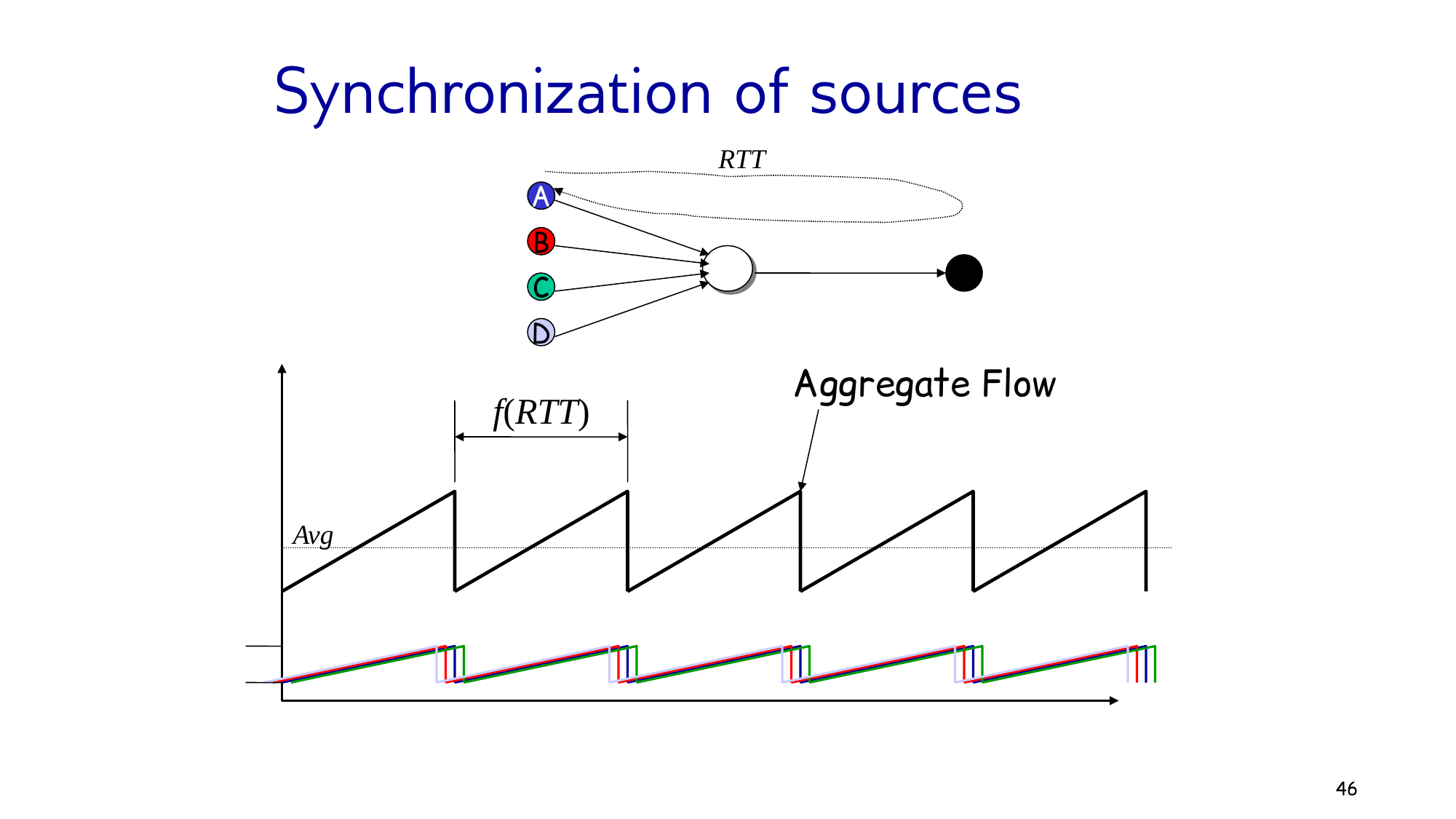

# Synchronization of sources
RTT

A

B

C

D
Aggregate Flow

 f(RTT)

Avg

46